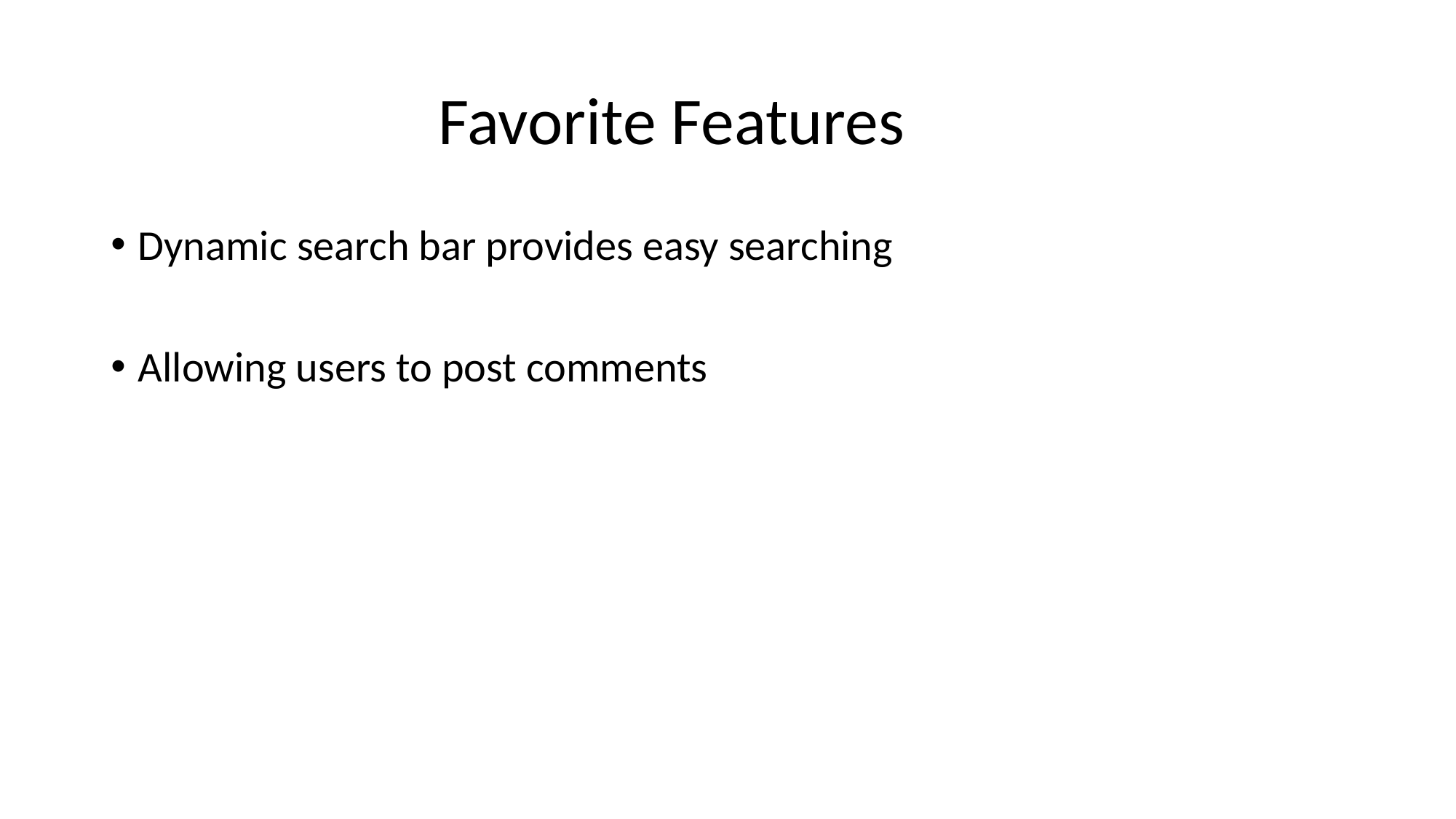

# Favorite Features
Dynamic search bar provides easy searching

Allowing users to post comments